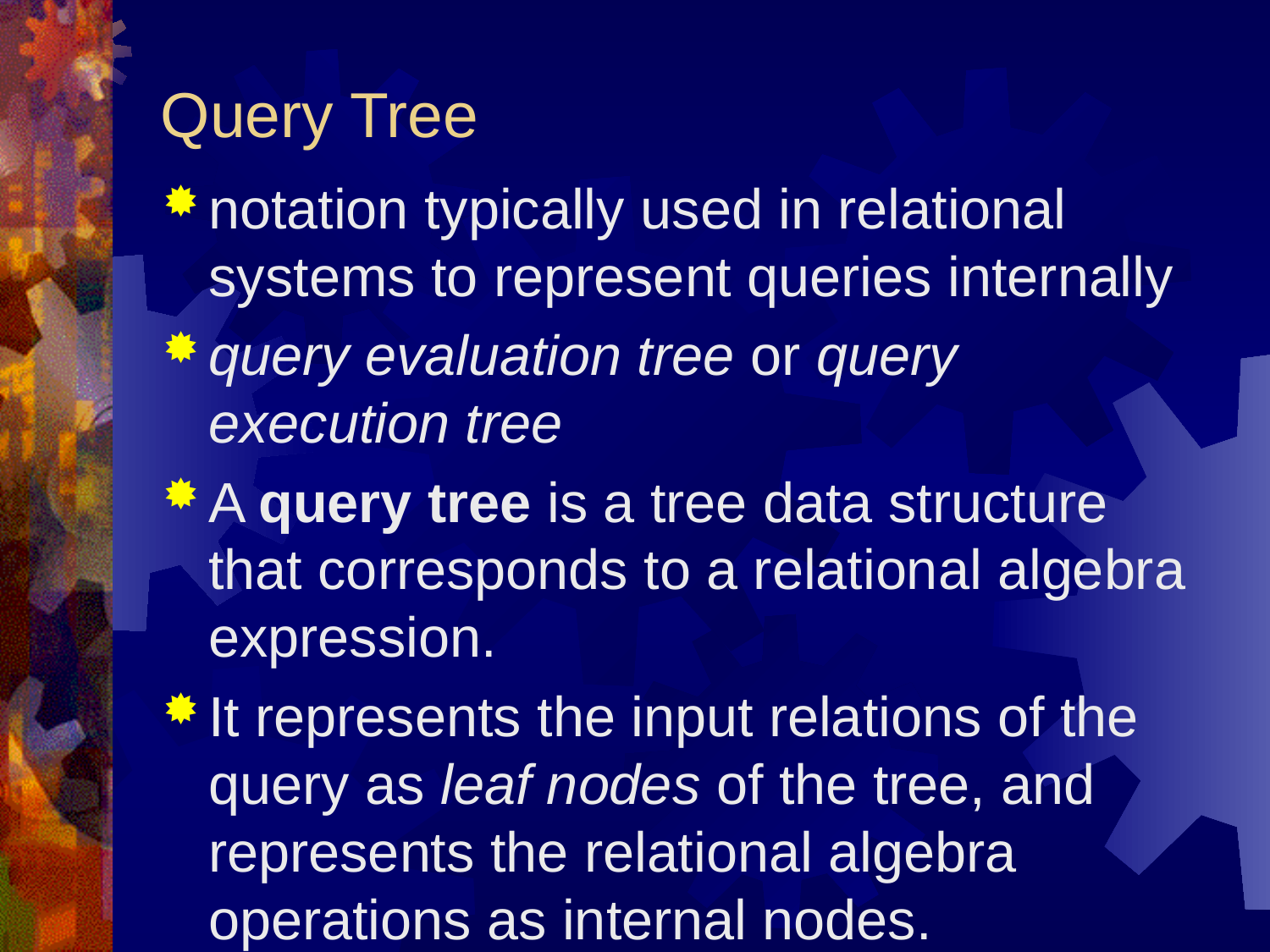

# Query Tree
notation typically used in relational systems to represent queries internally
query evaluation tree or query execution tree
A query tree is a tree data structure that corresponds to a relational algebra expression.
It represents the input relations of the query as leaf nodes of the tree, and represents the relational algebra operations as internal nodes.